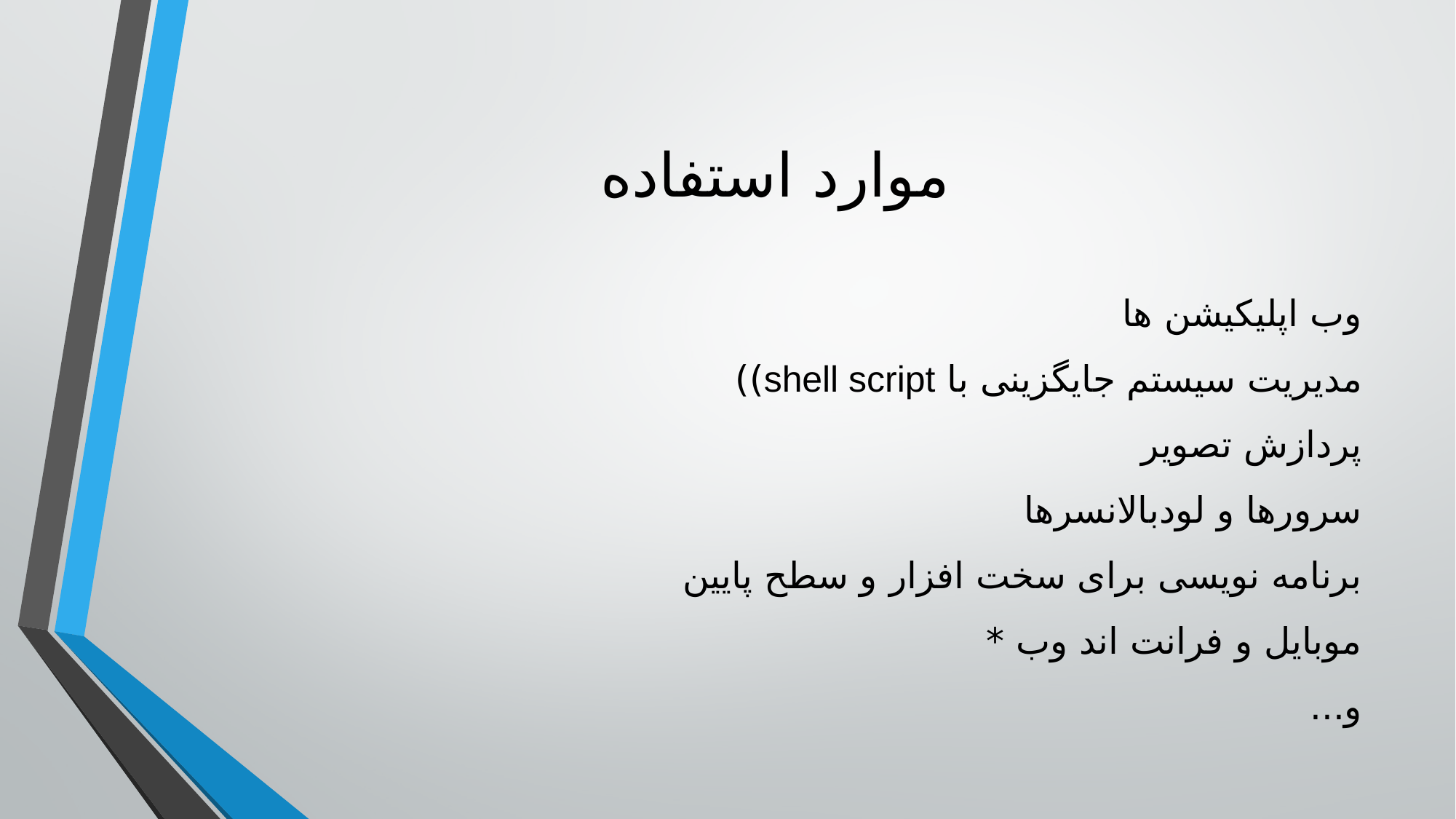

# موارد استفاده
وب اپلیکیشن ها
مدیریت سیستم جایگزینی با shell script))
پردازش تصویر
سرورها و لودبالانسرها
برنامه نویسی برای سخت افزار و سطح پایین
موبایل و فرانت اند وب *
و...